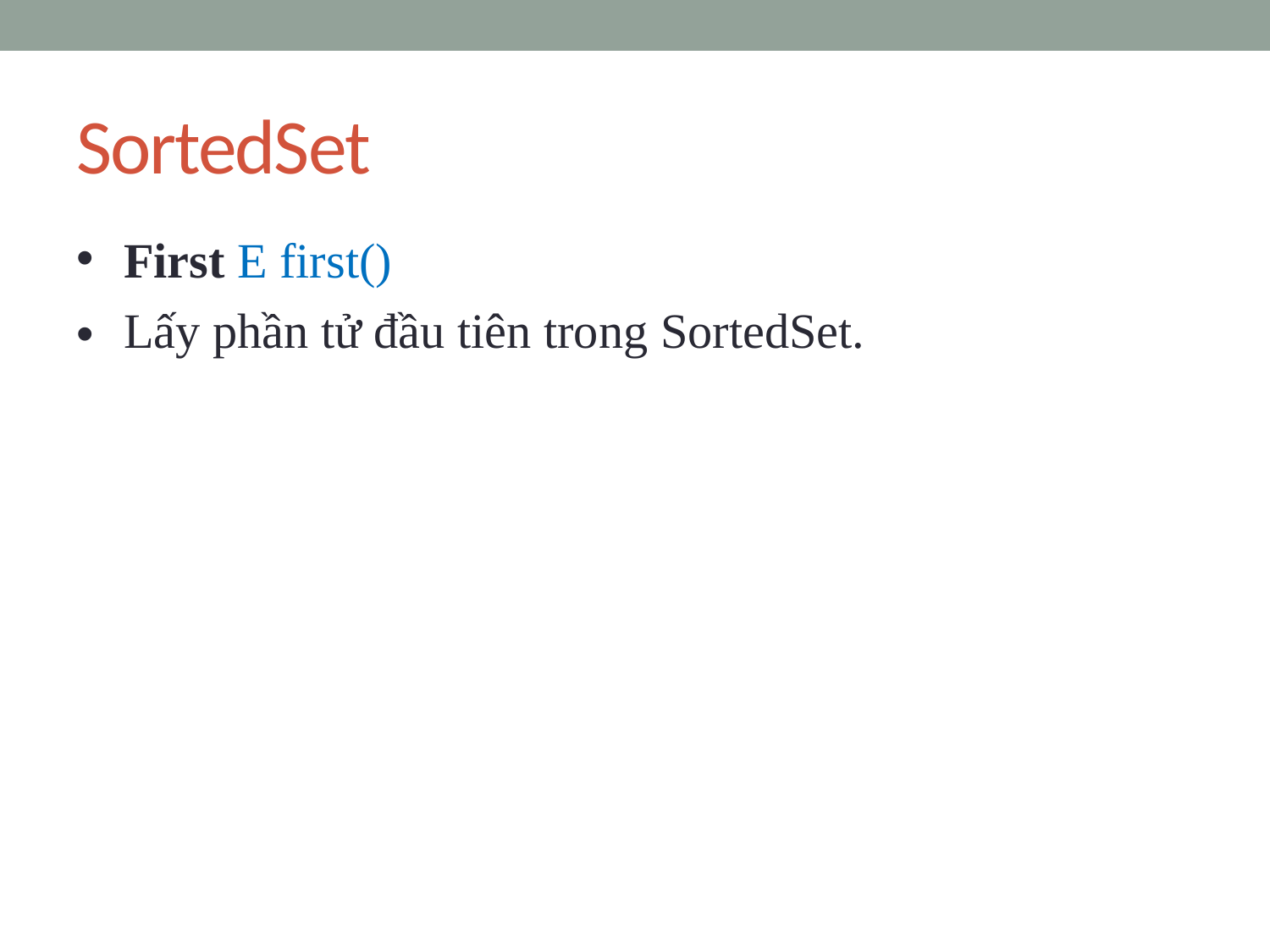

# SortedSet
First E first()
Lấy phần tử đầu tiên trong SortedSet.